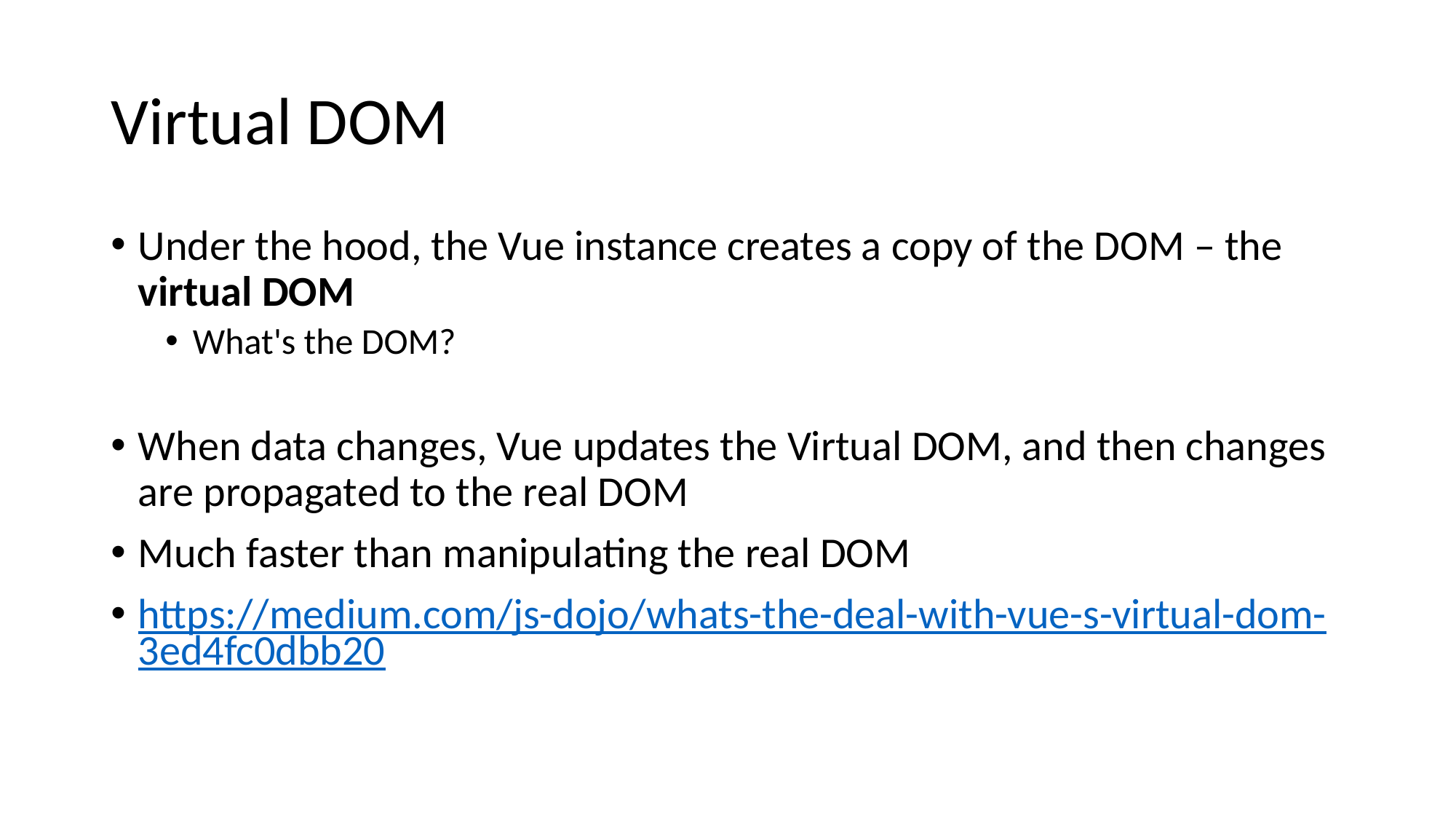

# Virtual DOM
Under the hood, the Vue instance creates a copy of the DOM – the virtual DOM
What's the DOM?

When data changes, Vue updates the Virtual DOM, and then changes are propagated to the real DOM
Much faster than manipulating the real DOM
https://medium.com/js-dojo/whats-the-deal-with-vue-s-virtual-dom-3ed4fc0dbb20